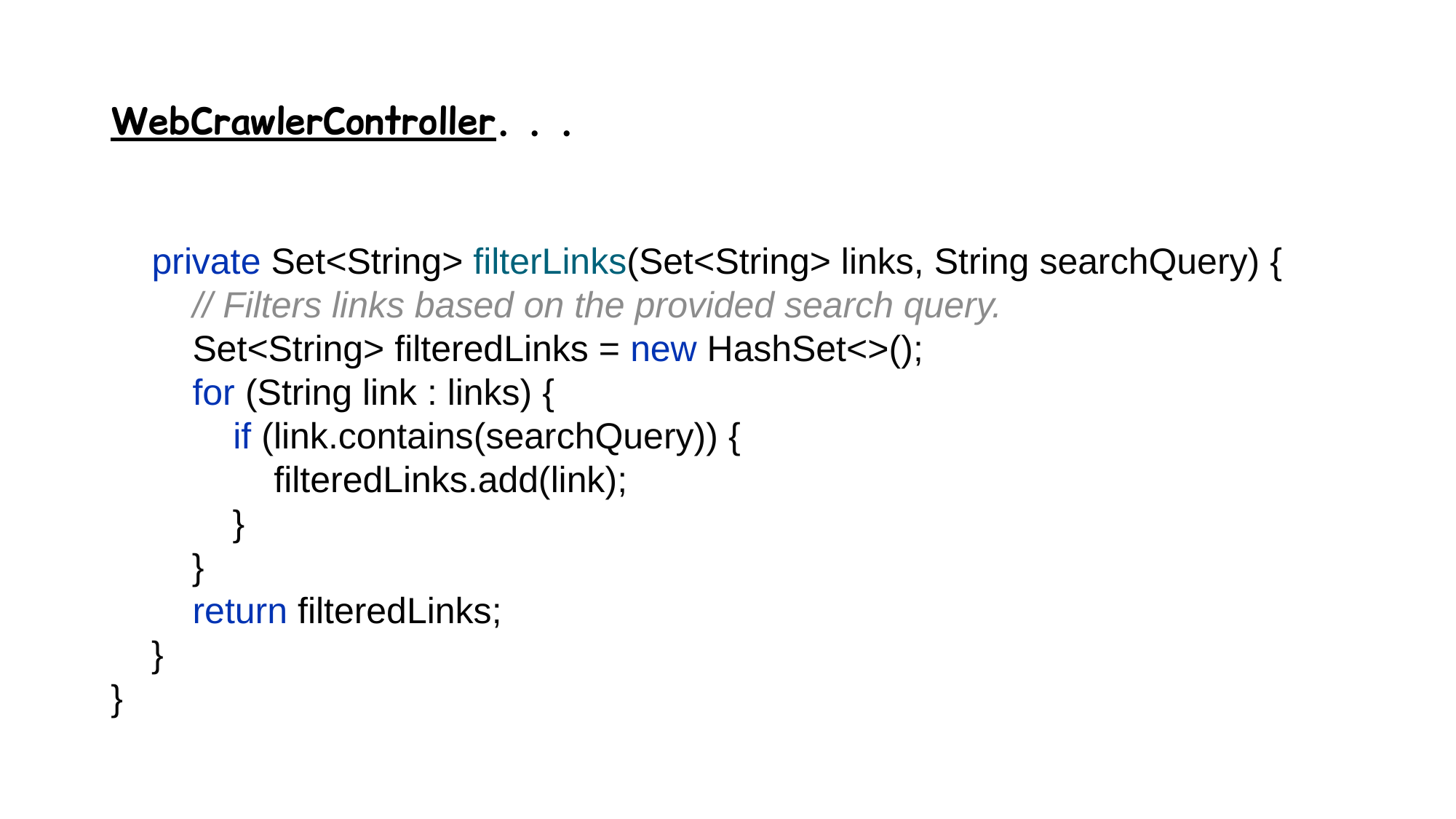

# WebCrawlerController. . .
    private Set<String> filterLinks(Set<String> links, String searchQuery) {
        // Filters links based on the provided search query.
        Set<String> filteredLinks = new HashSet<>();
        for (String link : links) {
            if (link.contains(searchQuery)) {
                filteredLinks.add(link);
            }
        }
        return filteredLinks;
    }
}